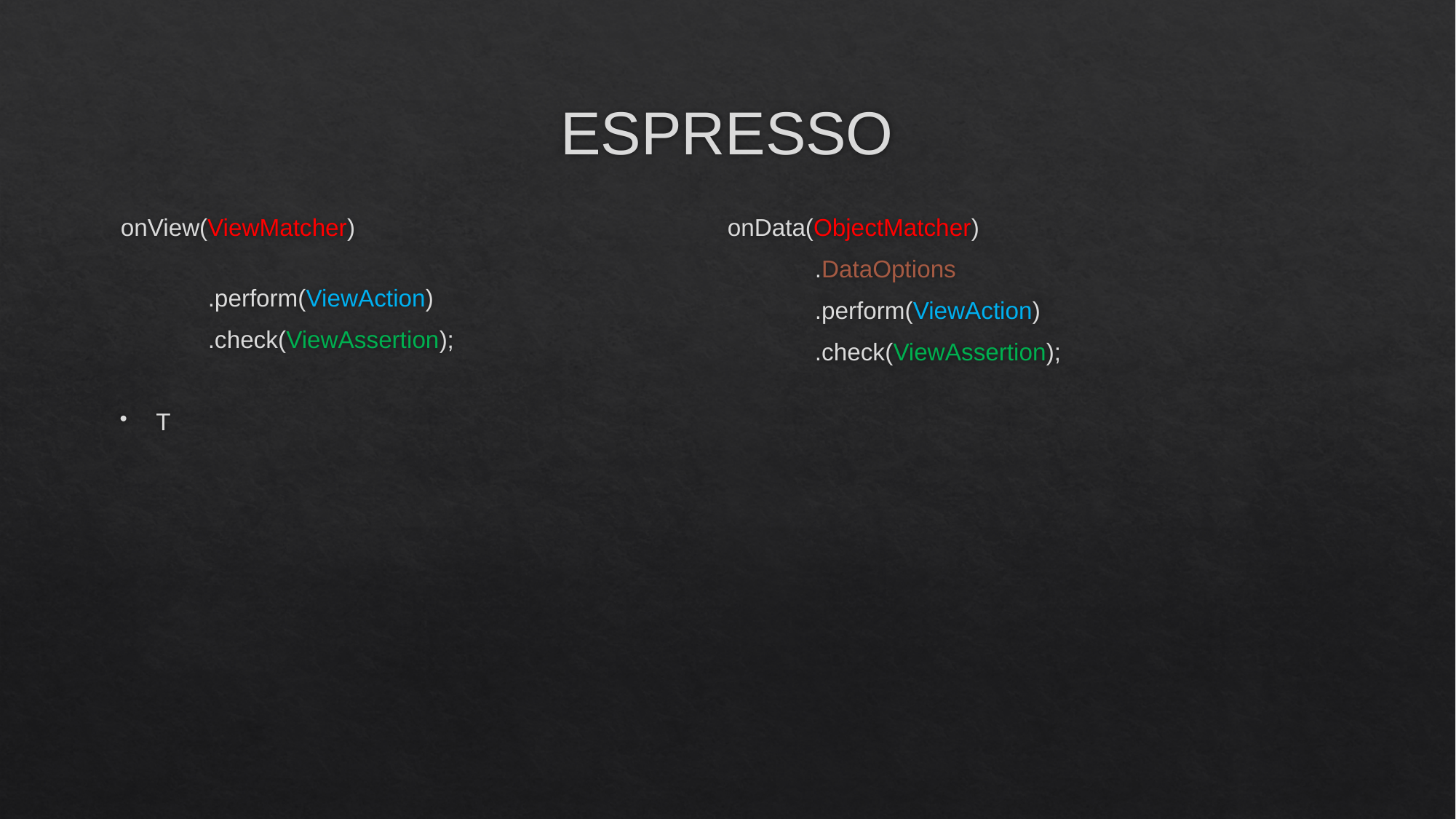

# ESPRESSO
onView(ViewMatcher)
	.perform(ViewAction)
	.check(ViewAssertion);

T

onData(ObjectMatcher)
	.DataOptions
	.perform(ViewAction)
	.check(ViewAssertion);